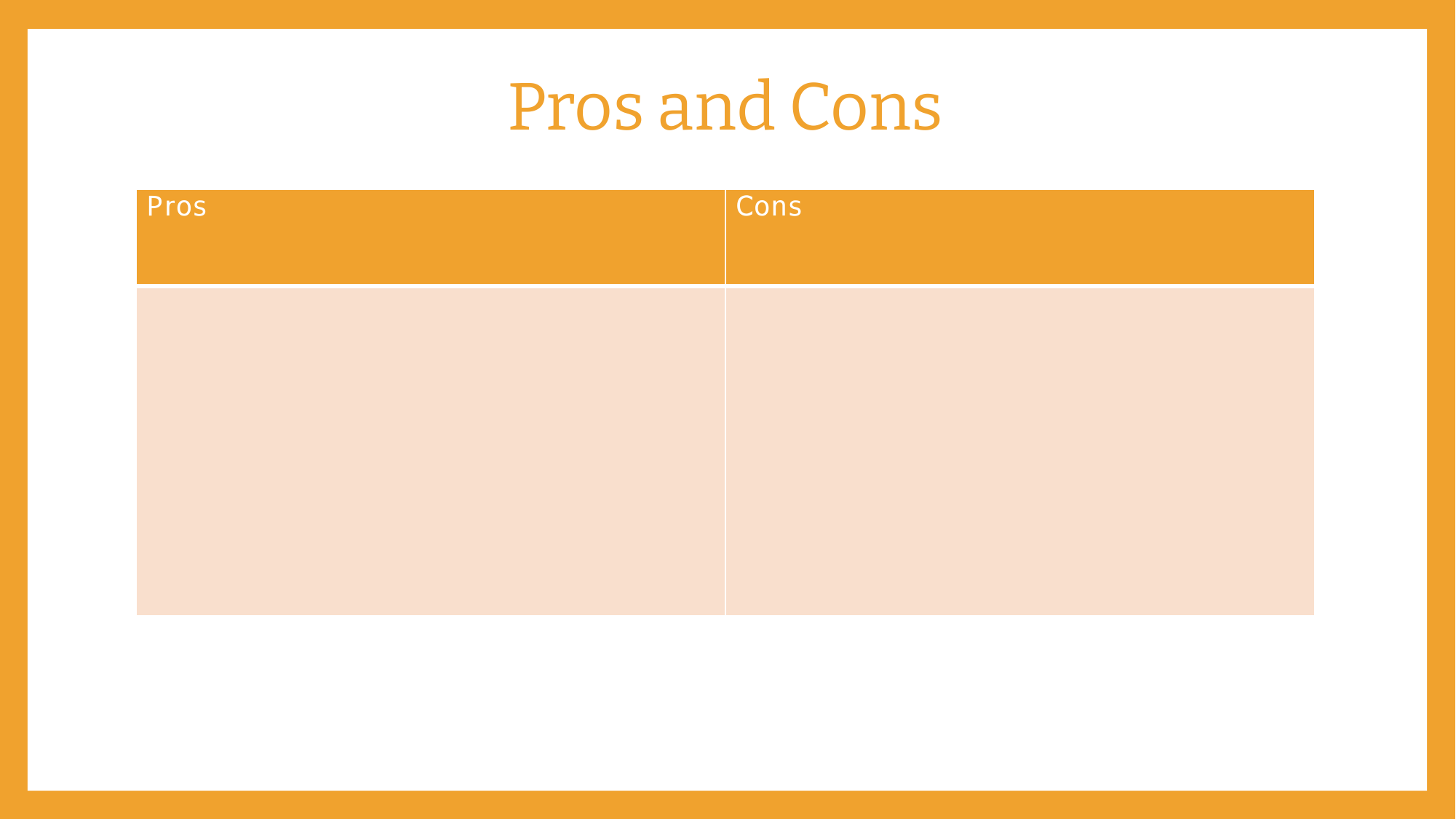

# Pros and Cons
| Pros | Cons |
| --- | --- |
|  |  |